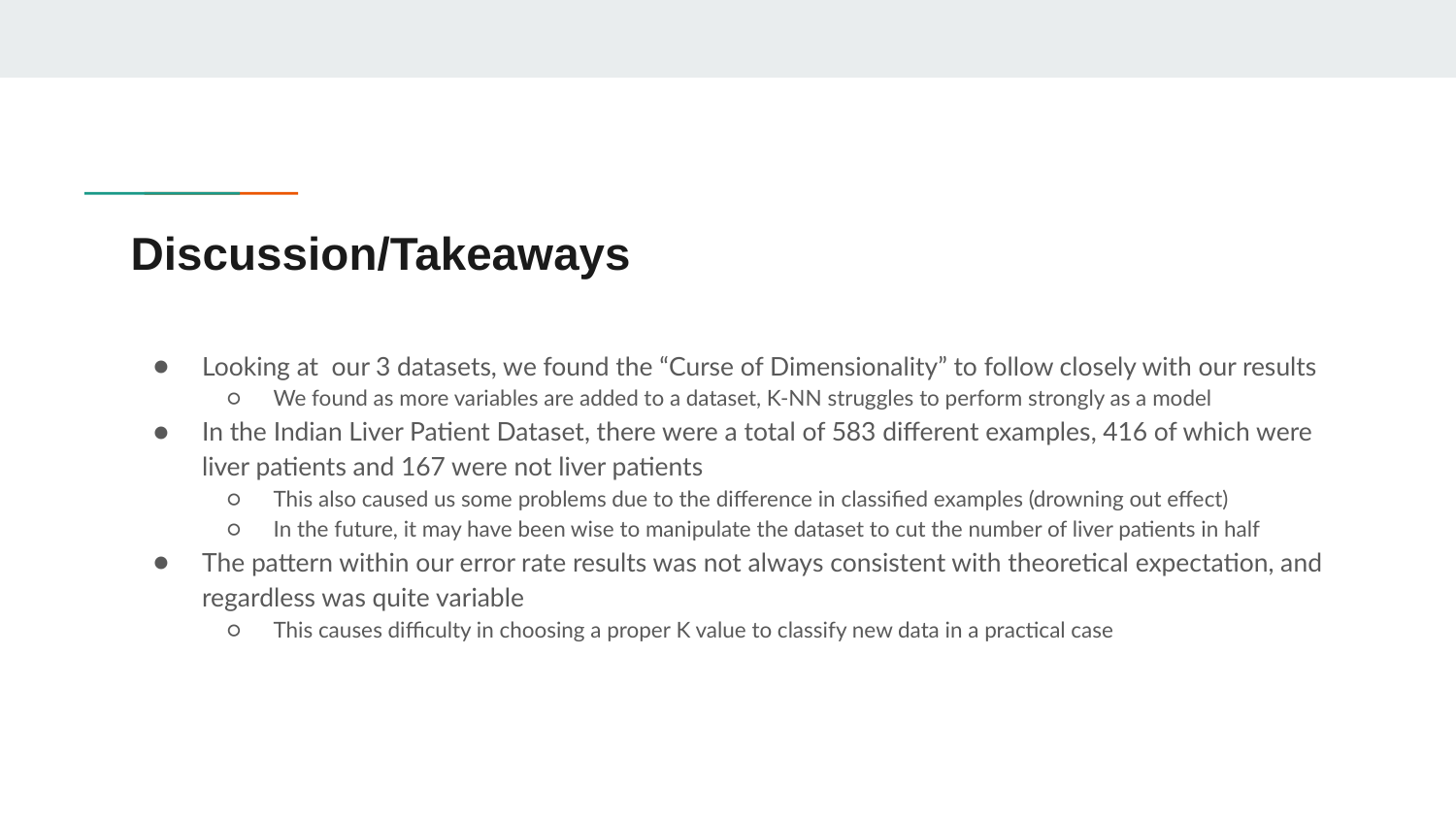

# Discussion/Takeaways
Looking at  our 3 datasets, we found the “Curse of Dimensionality” to follow closely with our results
We found as more variables are added to a dataset, K-NN struggles to perform strongly as a model
In the Indian Liver Patient Dataset, there were a total of 583 different examples, 416 of which were liver patients and 167 were not liver patients
This also caused us some problems due to the difference in classified examples (drowning out effect)
In the future, it may have been wise to manipulate the dataset to cut the number of liver patients in half
The pattern within our error rate results was not always consistent with theoretical expectation, and regardless was quite variable
This causes difficulty in choosing a proper K value to classify new data in a practical case